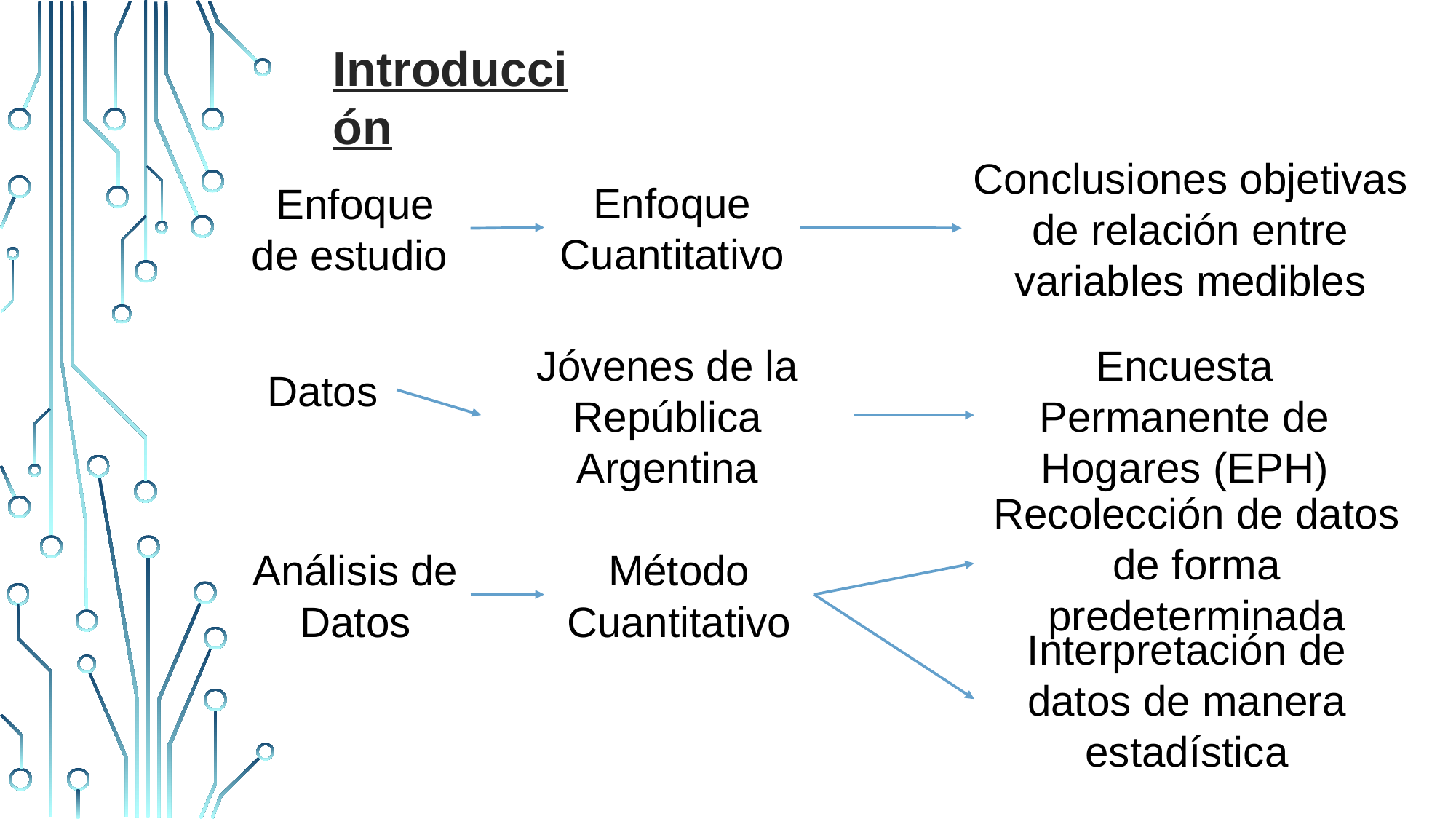

Introducción
Conclusiones objetivas de relación entre variables medibles
Enfoque Cuantitativo
Enfoque de estudio
Encuesta Permanente de Hogares (EPH)
Jóvenes de la República Argentina
Datos
Recolección de datos de forma predeterminada
Análisis de Datos
Método Cuantitativo
Interpretación de datos de manera estadística